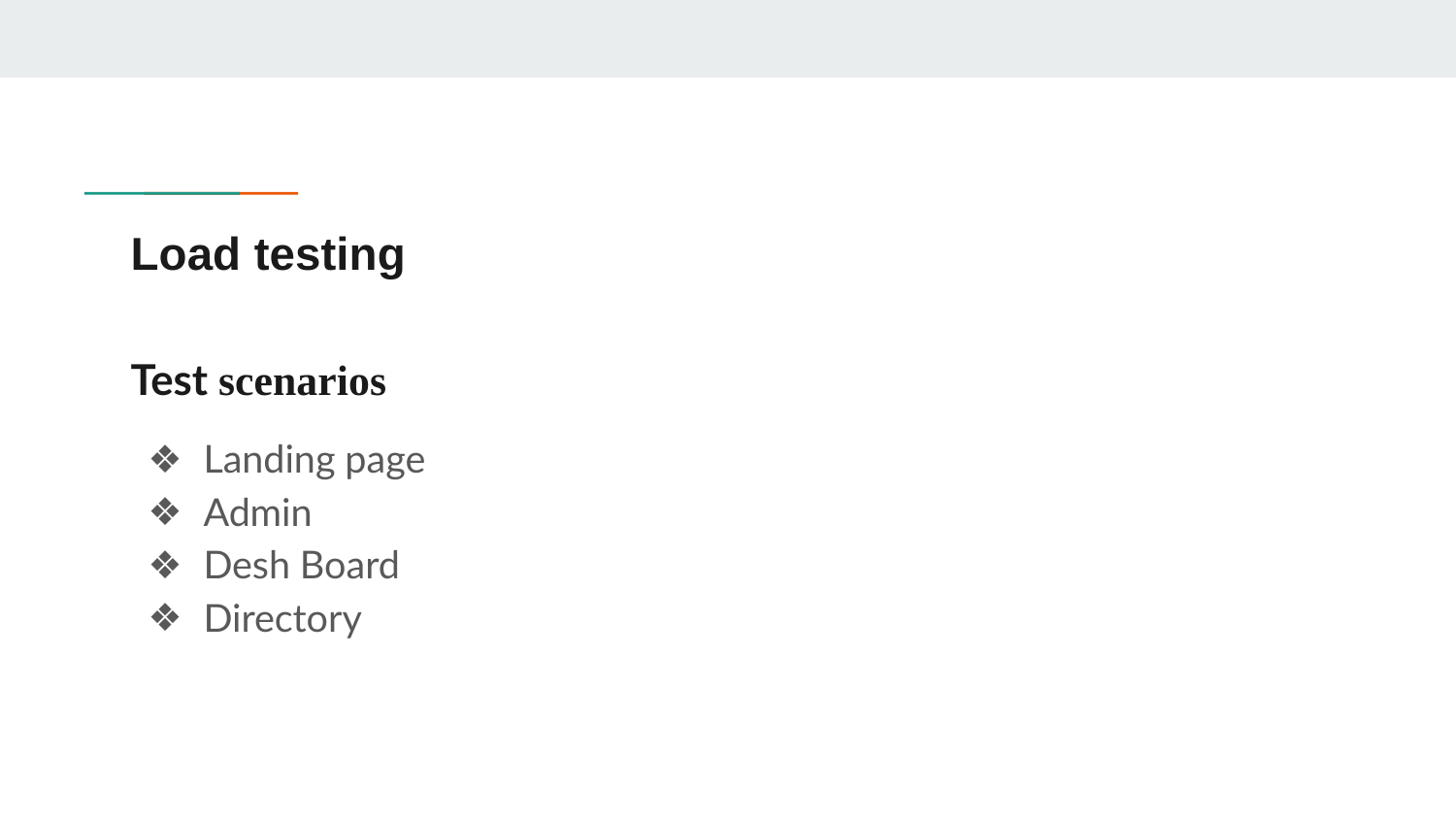

# Load testing
Test scenarios
Landing page
Admin
Desh Board
Directory